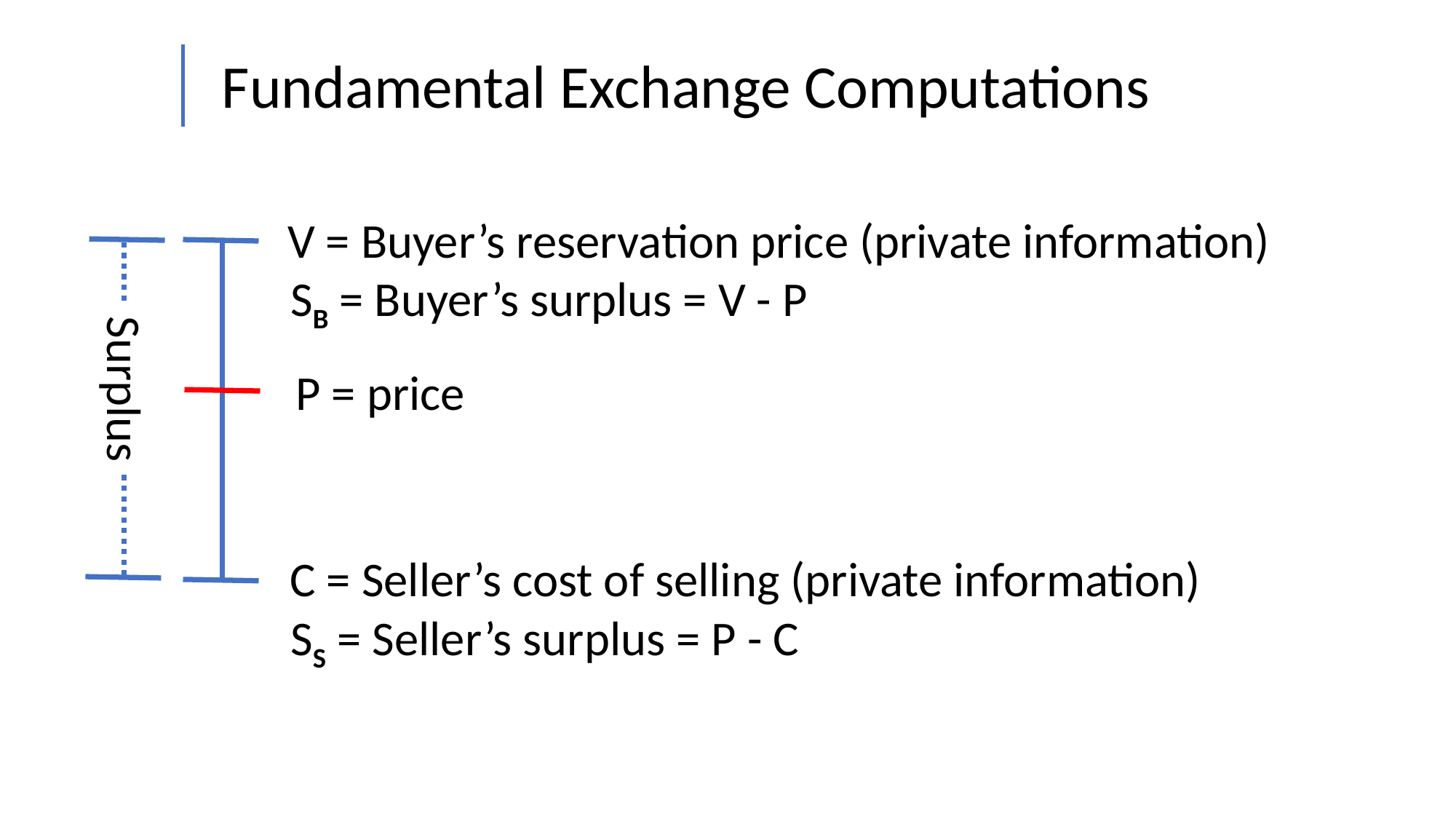

Fundamental Exchange Computations
V = Buyer’s reservation price (private information)
SB = Buyer’s surplus = V - P
Surplus
P = price
C = Seller’s cost of selling (private information)
SS = Seller’s surplus = P - C